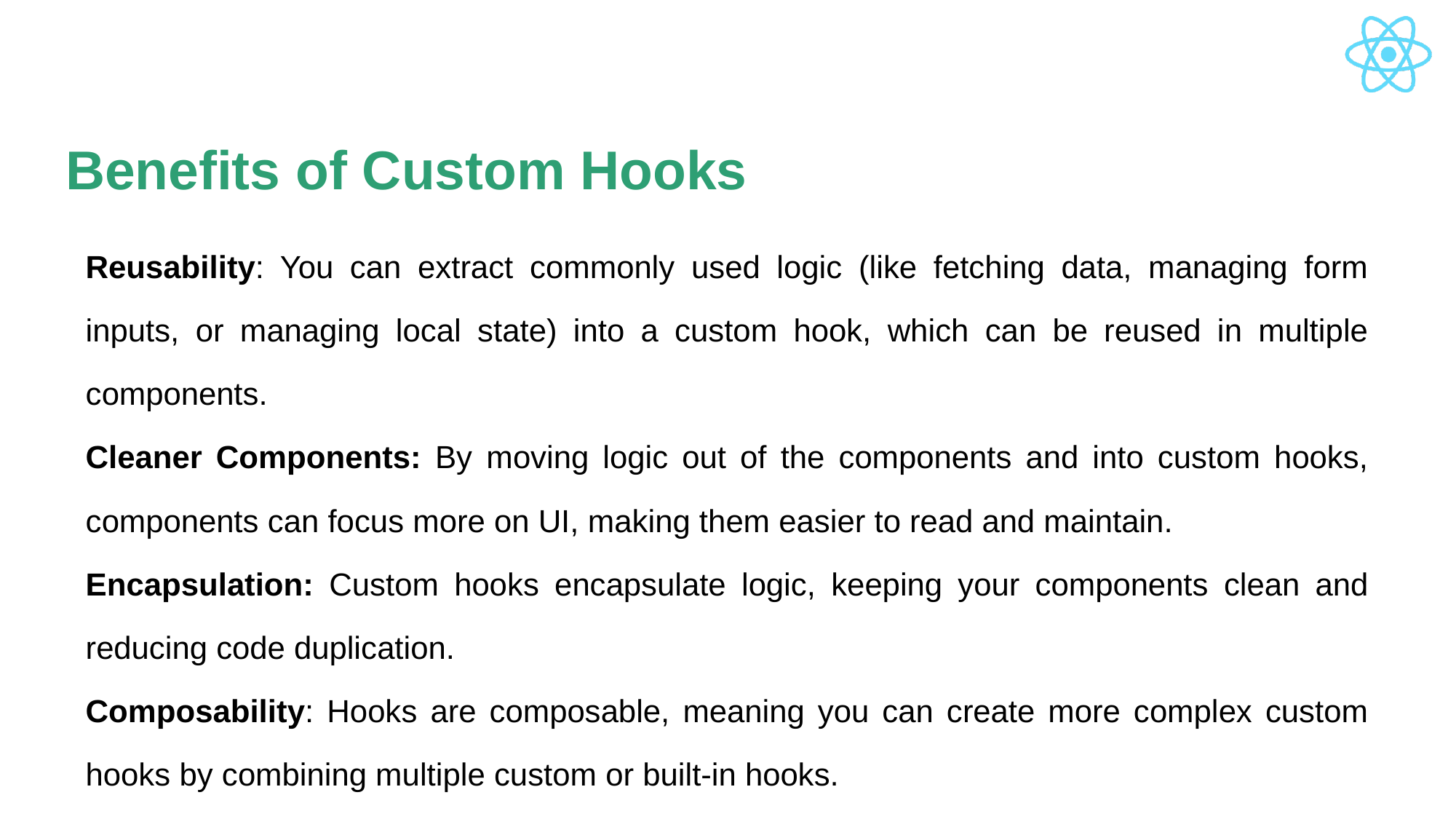

# Benefits of Custom Hooks
Reusability: You can extract commonly used logic (like fetching data, managing form inputs, or managing local state) into a custom hook, which can be reused in multiple components.
Cleaner Components: By moving logic out of the components and into custom hooks, components can focus more on UI, making them easier to read and maintain.
Encapsulation: Custom hooks encapsulate logic, keeping your components clean and reducing code duplication.
Composability: Hooks are composable, meaning you can create more complex custom hooks by combining multiple custom or built-in hooks.